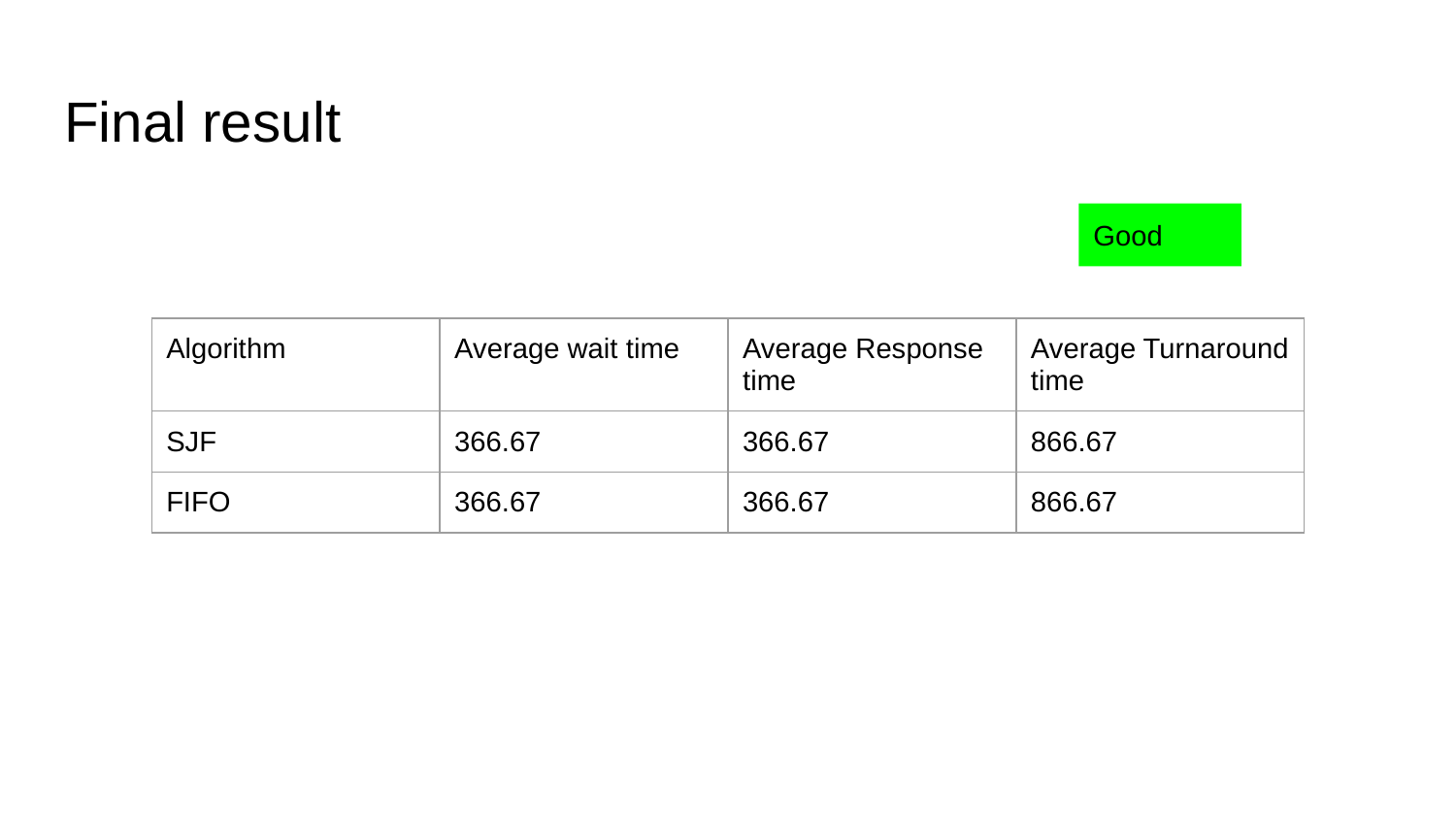

# Final result
Good
| Algorithm | Average wait time | Average Response time | Average Turnaround time |
| --- | --- | --- | --- |
| SJF | 366.67 | 366.67 | 866.67 |
| FIFO | 366.67 | 366.67 | 866.67 |